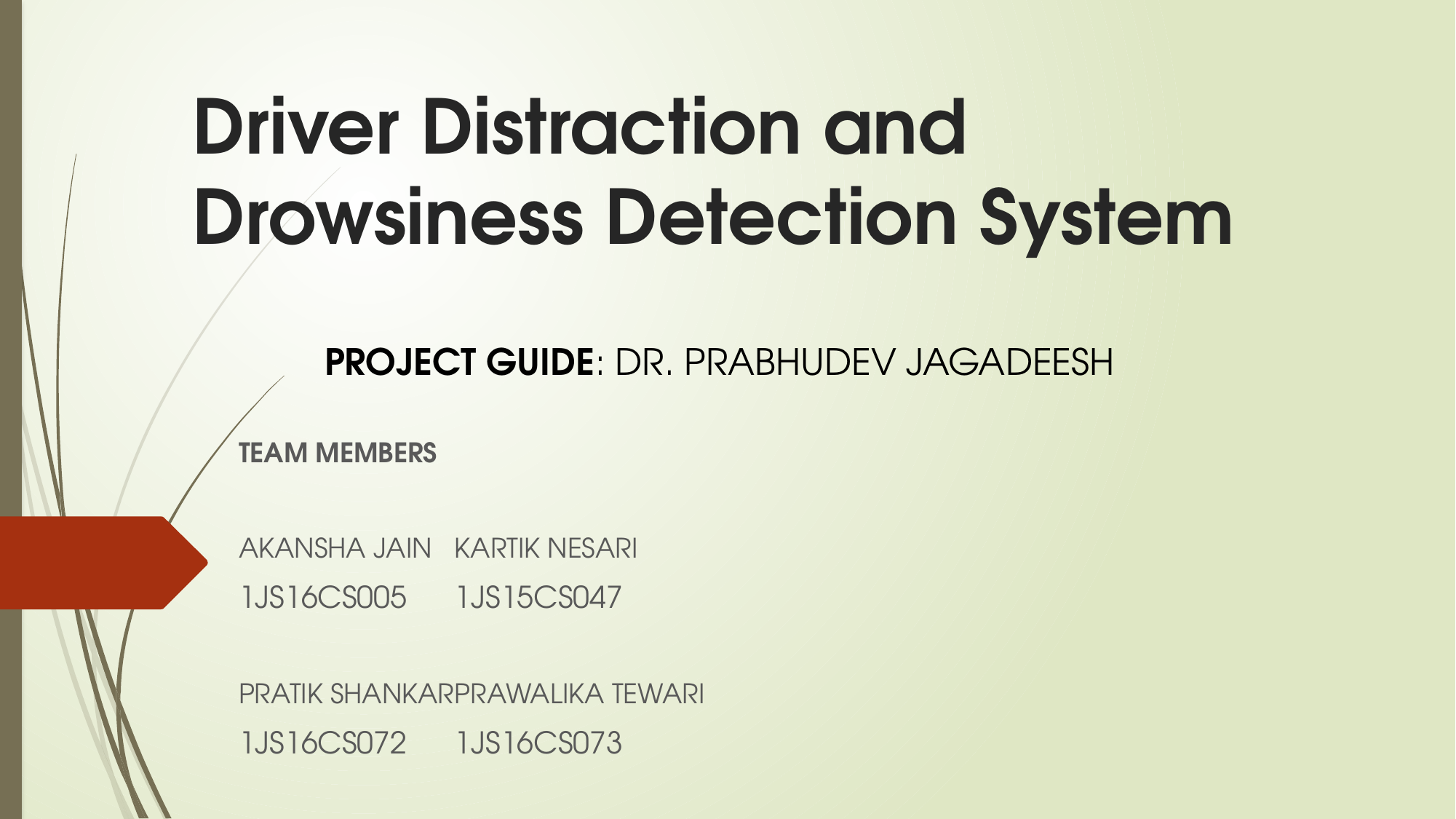

# Driver Distraction and Drowsiness Detection System
PROJECT GUIDE: DR. PRABHUDEV JAGADEESH
TEAM MEMBERS

AKANSHA JAIN						KARTIK NESARI
1JS16CS005						1JS15CS047

PRATIK SHANKAR					PRAWALIKA TEWARI
1JS16CS072						1JS16CS073